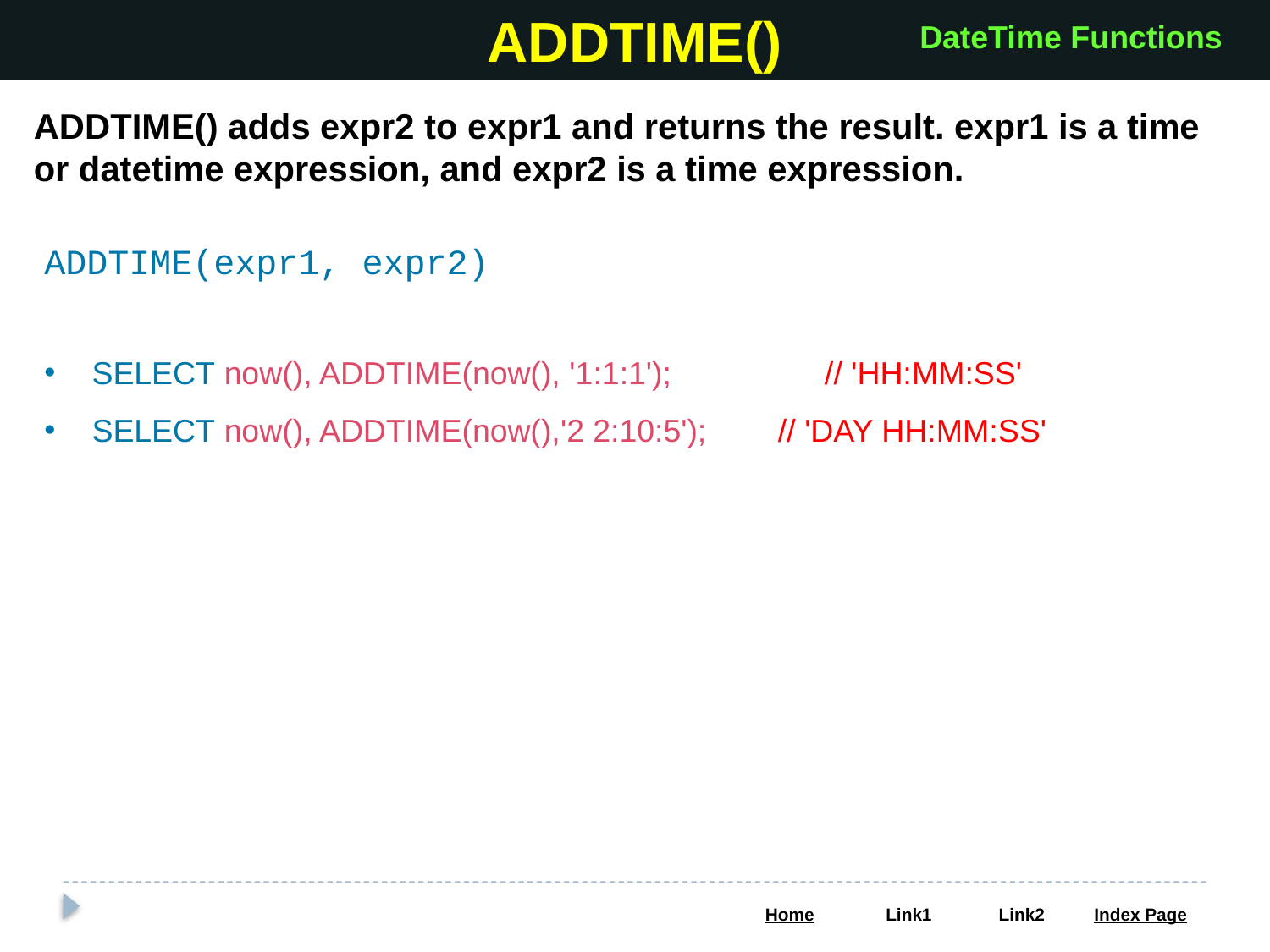

ADDTIME()
DateTime Functions
ADDTIME() adds expr2 to expr1 and returns the result. expr1 is a time or datetime expression, and expr2 is a time expression.
ADDTIME(expr1, expr2)
SELECT now(), ADDTIME(now(), '1:1:1');	           // 'HH:MM:SS'
SELECT now(), ADDTIME(now(),'2 2:10:5');        // 'DAY HH:MM:SS'